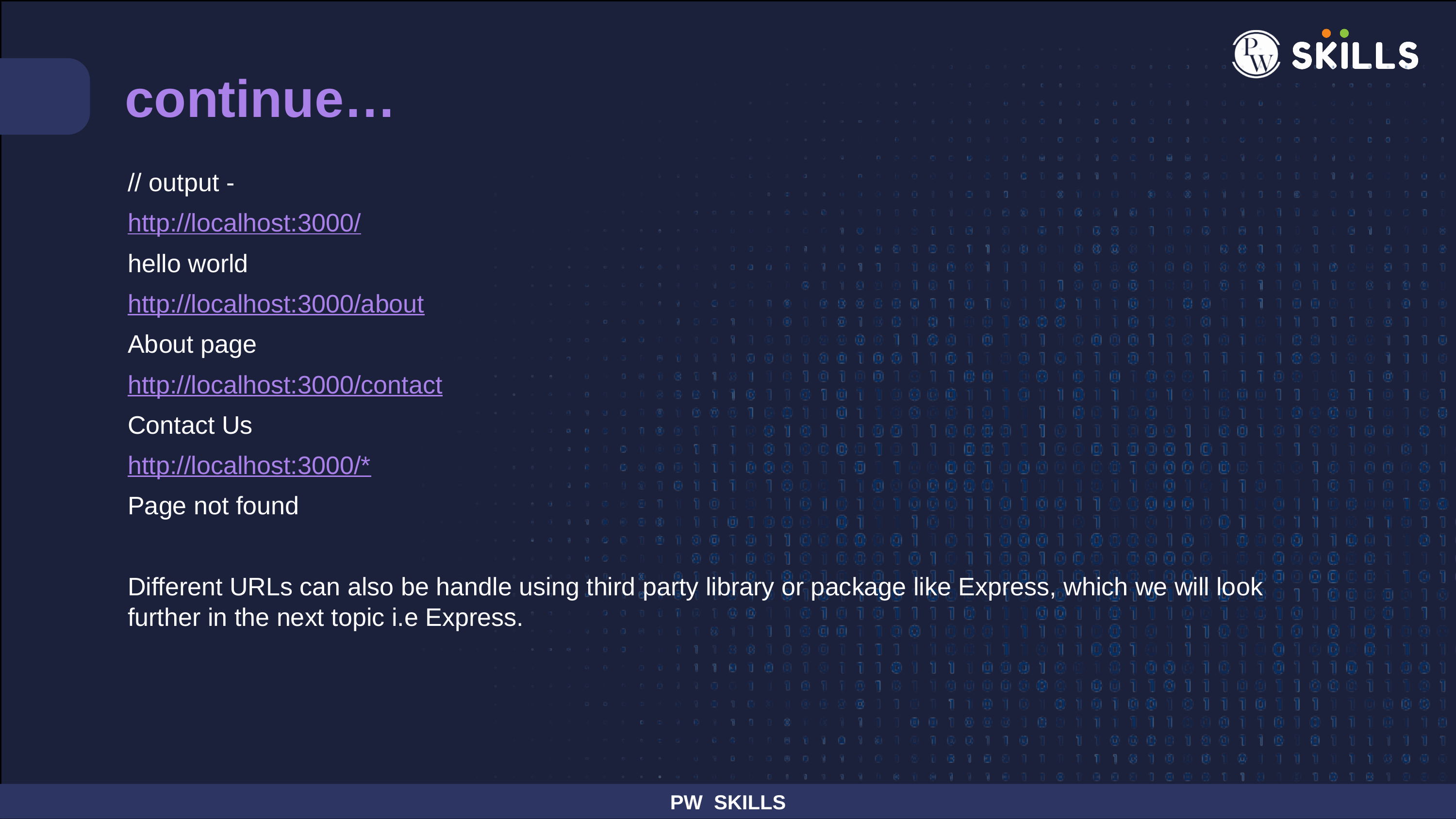

continue…
// output -
http://localhost:3000/
hello world
http://localhost:3000/about
About page
http://localhost:3000/contact
Contact Us
http://localhost:3000/*
Page not found

Different URLs can also be handle using third party library or package like Express, which we will look further in the next topic i.e Express.